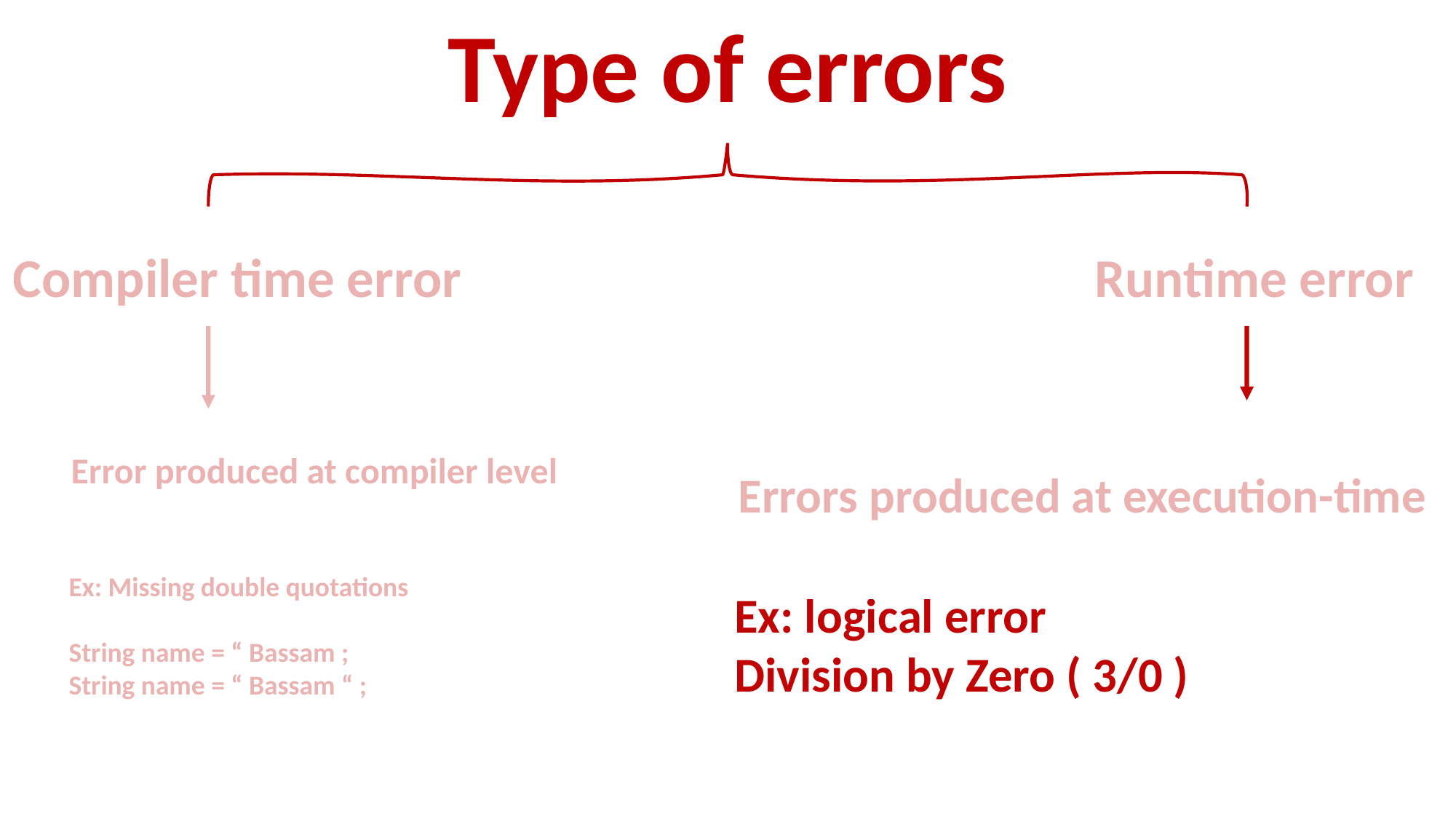

Type of errors

Runtime error
Compiler time error
Error produced at compiler level
Errors produced at execution-time
Ex: Missing double quotations

String name = “ Bassam ;
String name = “ Bassam “ ;
Ex: logical error
Division by Zero ( 3/0 )